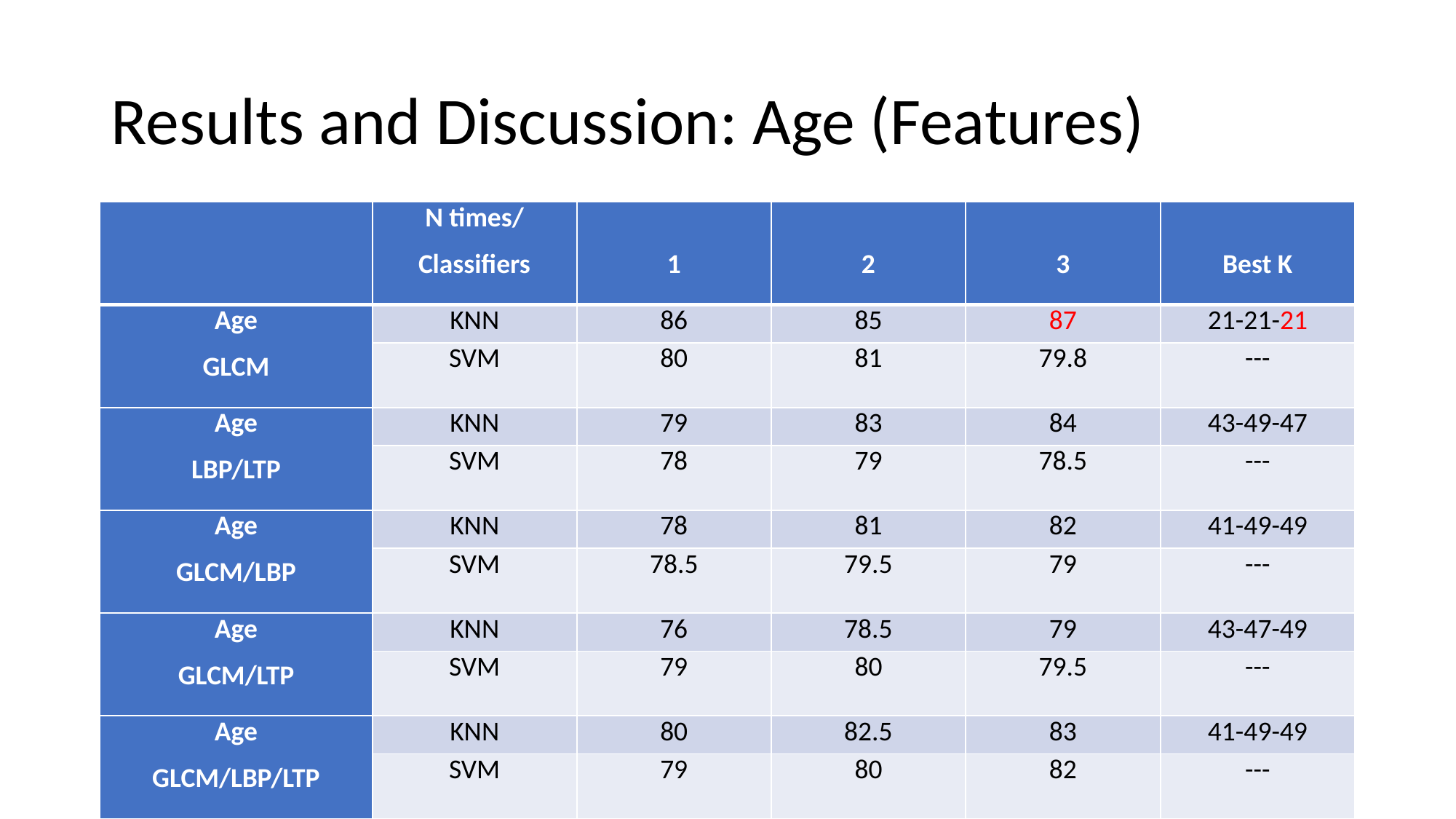

# Results and Discussion: Age (Features)
|  | N times/ Classifiers | 1 | 2 | 3 | Best K |
| --- | --- | --- | --- | --- | --- |
| Age GLCM | KNN | 86 | 85 | 87 | 21-21-21 |
|  | SVM | 80 | 81 | 79.8 | --- |
| Age LBP/LTP | KNN | 79 | 83 | 84 | 43-49-47 |
|  | SVM | 78 | 79 | 78.5 | --- |
| Age GLCM/LBP | KNN | 78 | 81 | 82 | 41-49-49 |
|  | SVM | 78.5 | 79.5 | 79 | --- |
| Age GLCM/LTP | KNN | 76 | 78.5 | 79 | 43-47-49 |
|  | SVM | 79 | 80 | 79.5 | --- |
| Age GLCM/LBP/LTP | KNN | 80 | 82.5 | 83 | 41-49-49 |
|  | SVM | 79 | 80 | 82 | --- |